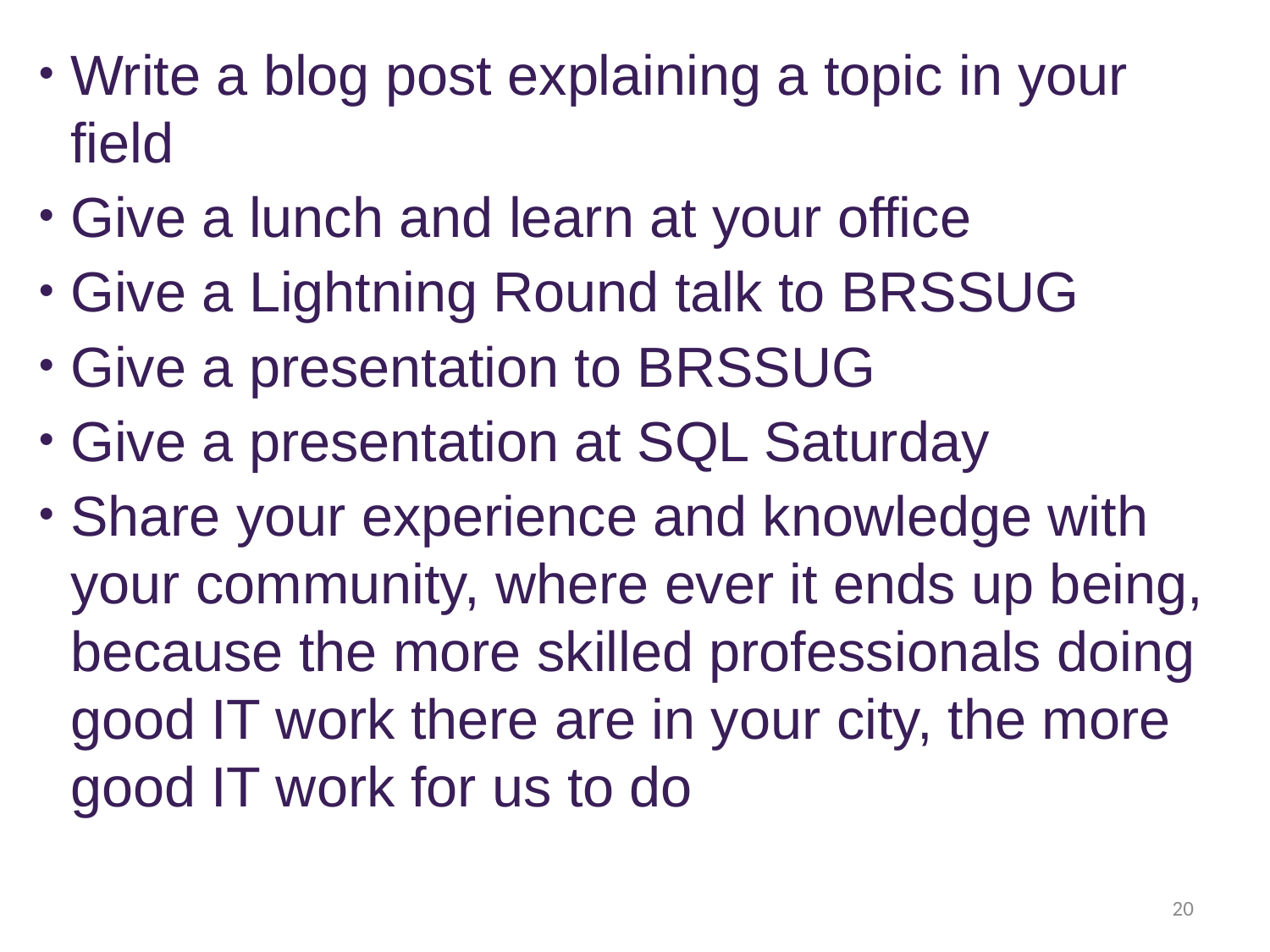

Write a blog post explaining a topic in your field
Give a lunch and learn at your office
Give a Lightning Round talk to BRSSUG
Give a presentation to BRSSUG
Give a presentation at SQL Saturday
Share your experience and knowledge with your community, where ever it ends up being, because the more skilled professionals doing good IT work there are in your city, the more good IT work for us to do

20